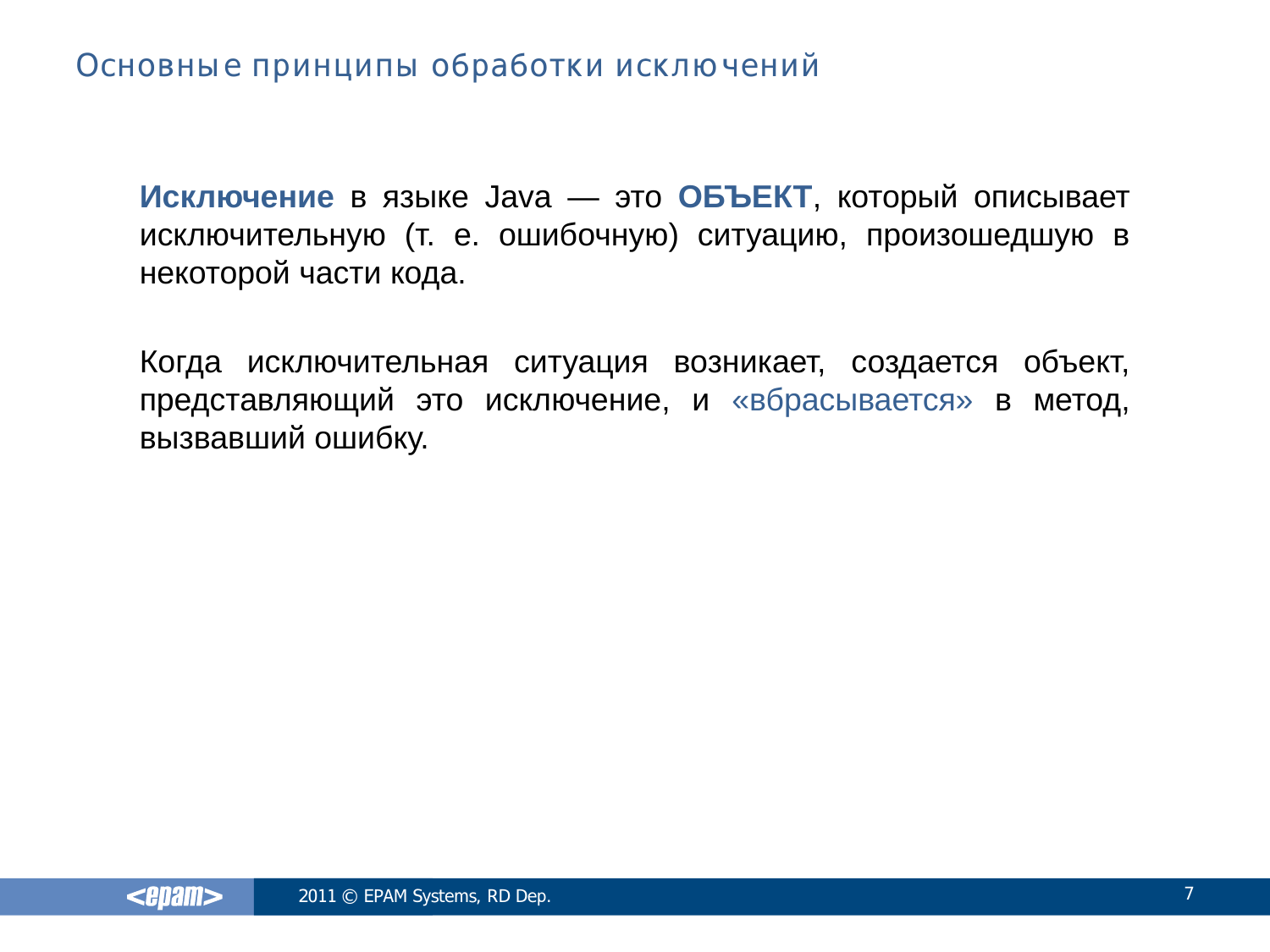

# Основные принципы обработки исключений
Исключение в языке Java — это ОБЪЕКТ, который описывает исключительную (т. е. ошибочную) ситуацию, произошедшую в некоторой части кода.

Когда исключительная ситуация возникает, создается объект, представляющий это исключение, и «вбрасывается» в метод, вызвавший ошибку.

7
2011 © EPAM Systems, RD Dep.